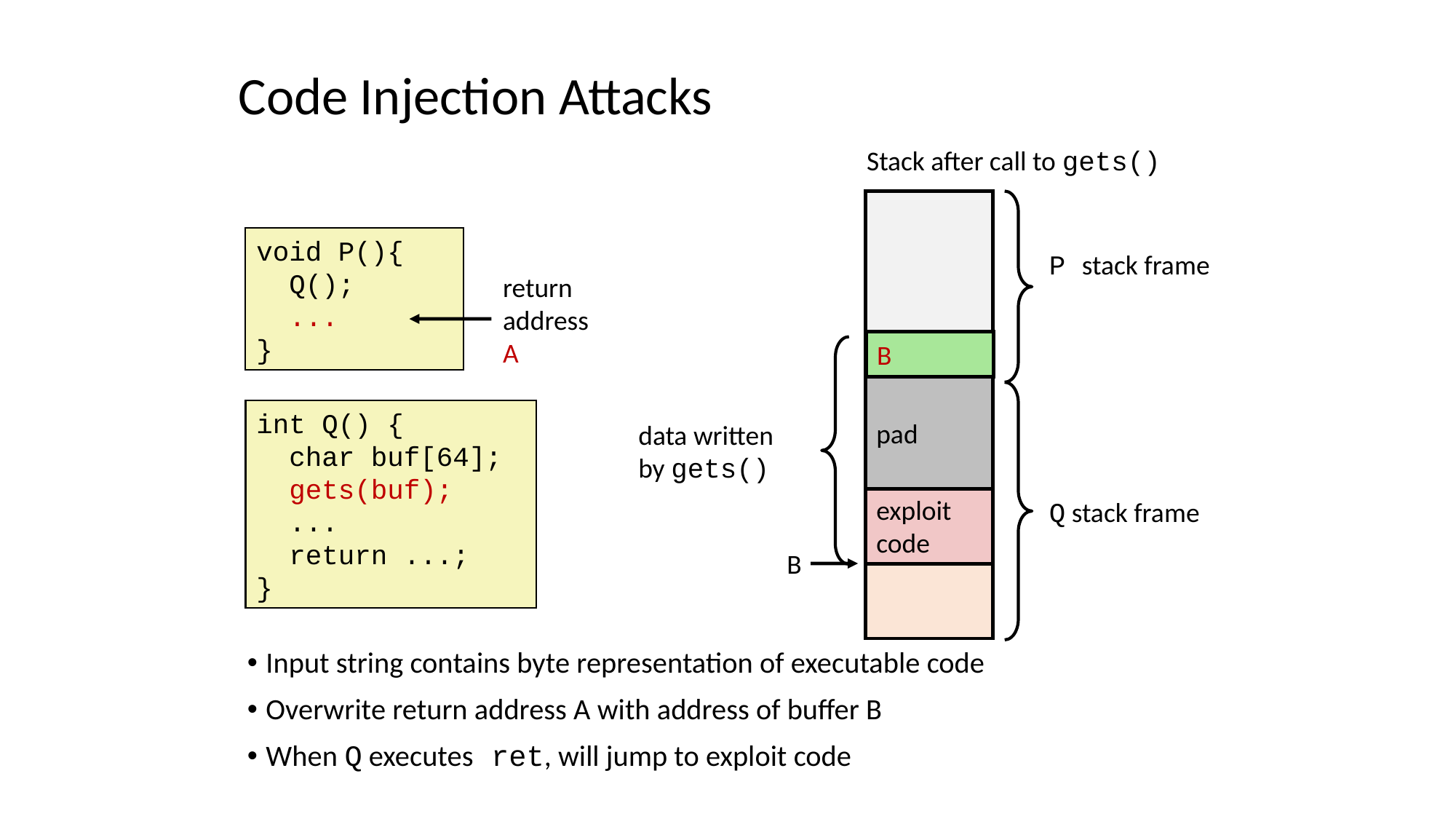

# Code Injection Attacks
Stack after call to gets()

void P(){
  Q();
  ...
}
P stack frame
return
address
A

A
B

A B

pad

int Q() {
  char buf[64];
  gets(buf);
  ...
  return ...;
}
data written
by gets()
exploit
code
Q stack frame
B

Input string contains byte representation of executable code
Overwrite return address A with address of buffer B
When Q executes ret, will jump to exploit code